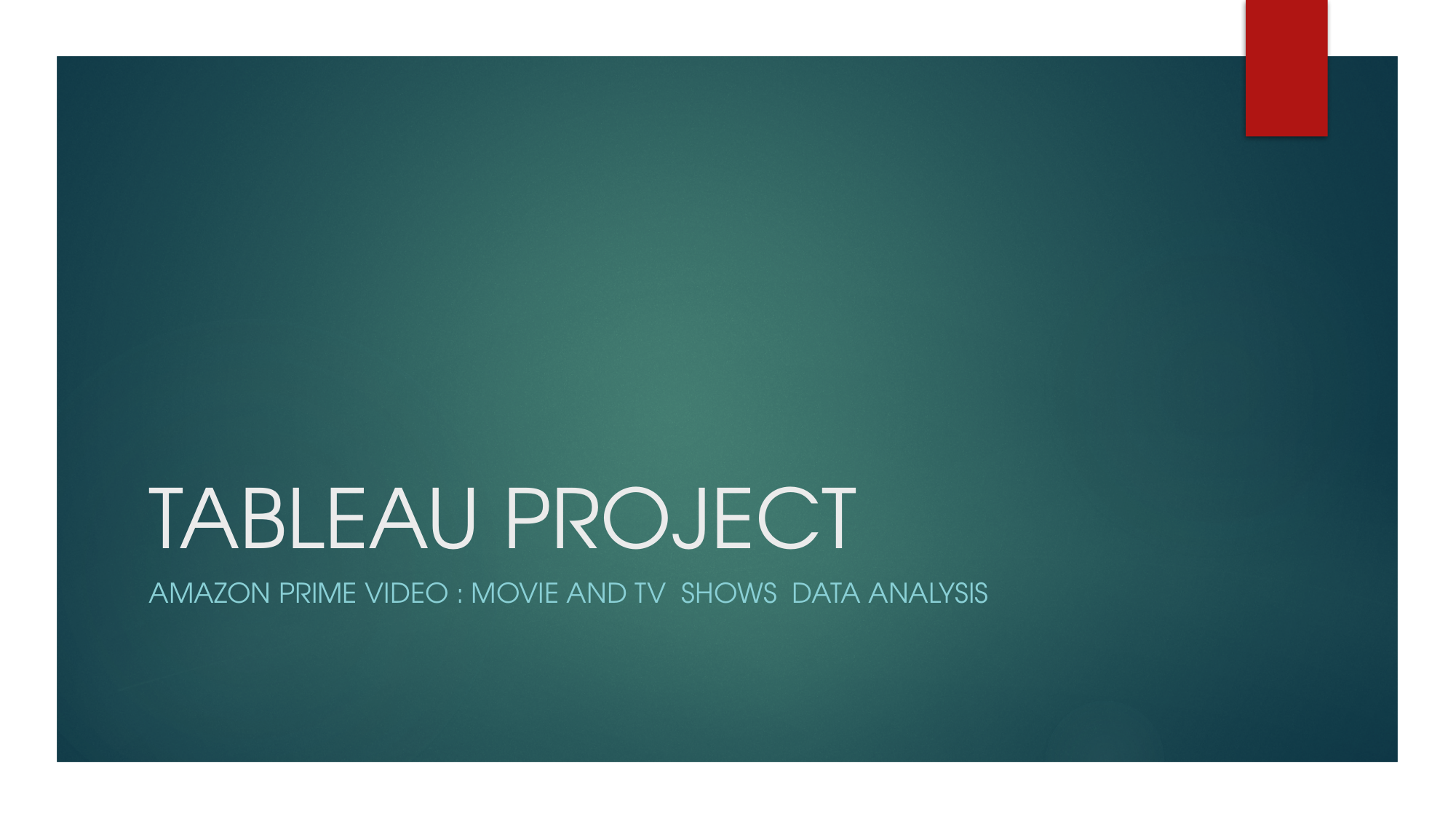

# TABLEAU PROJECT
AmAzon prime Video : movie and TV  shows  Data analysis